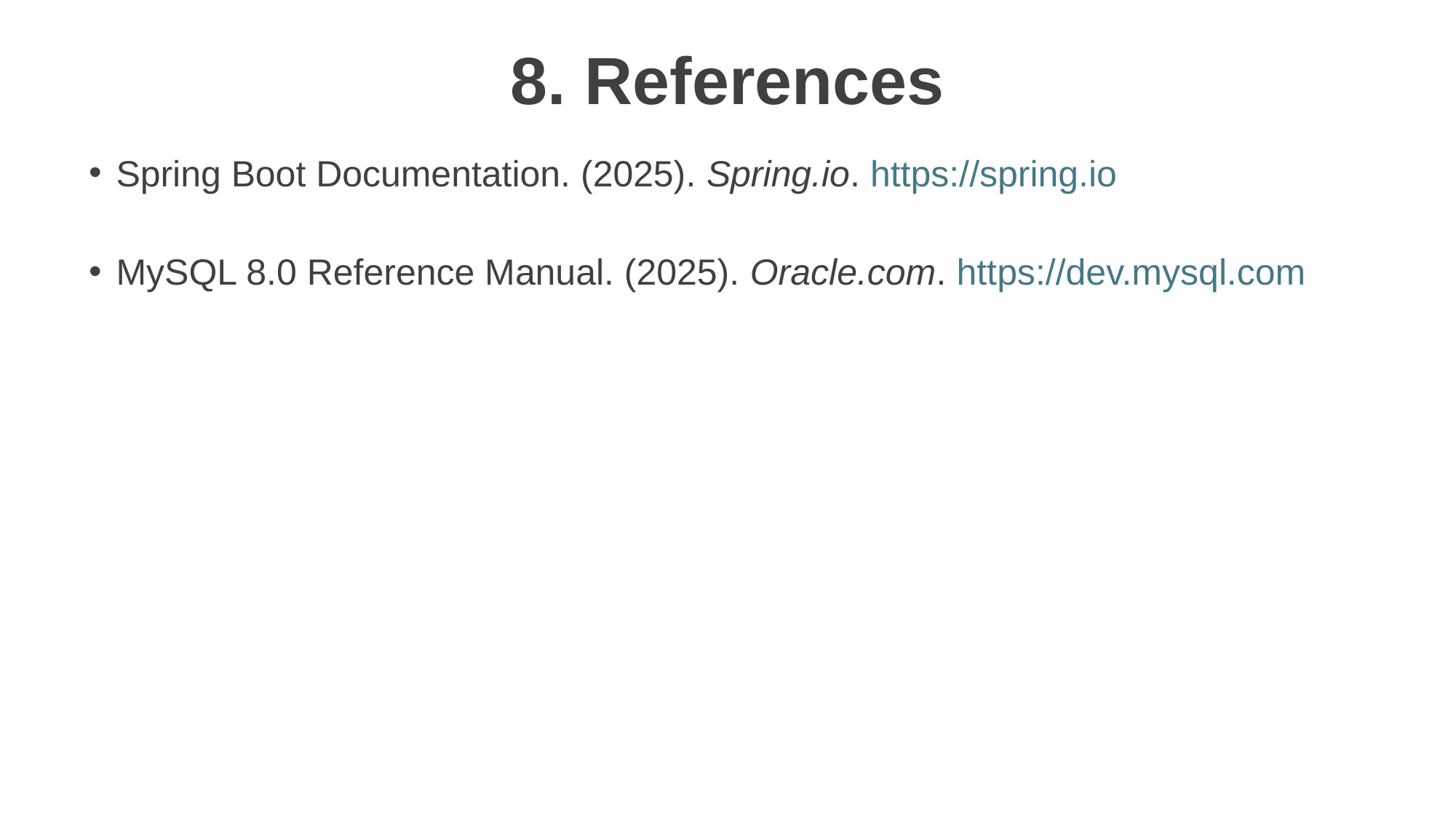

# 8. References
Spring Boot Documentation. (2025). Spring.io. https://spring.io

MySQL 8.0 Reference Manual. (2025). Oracle.com. https://dev.mysql.com